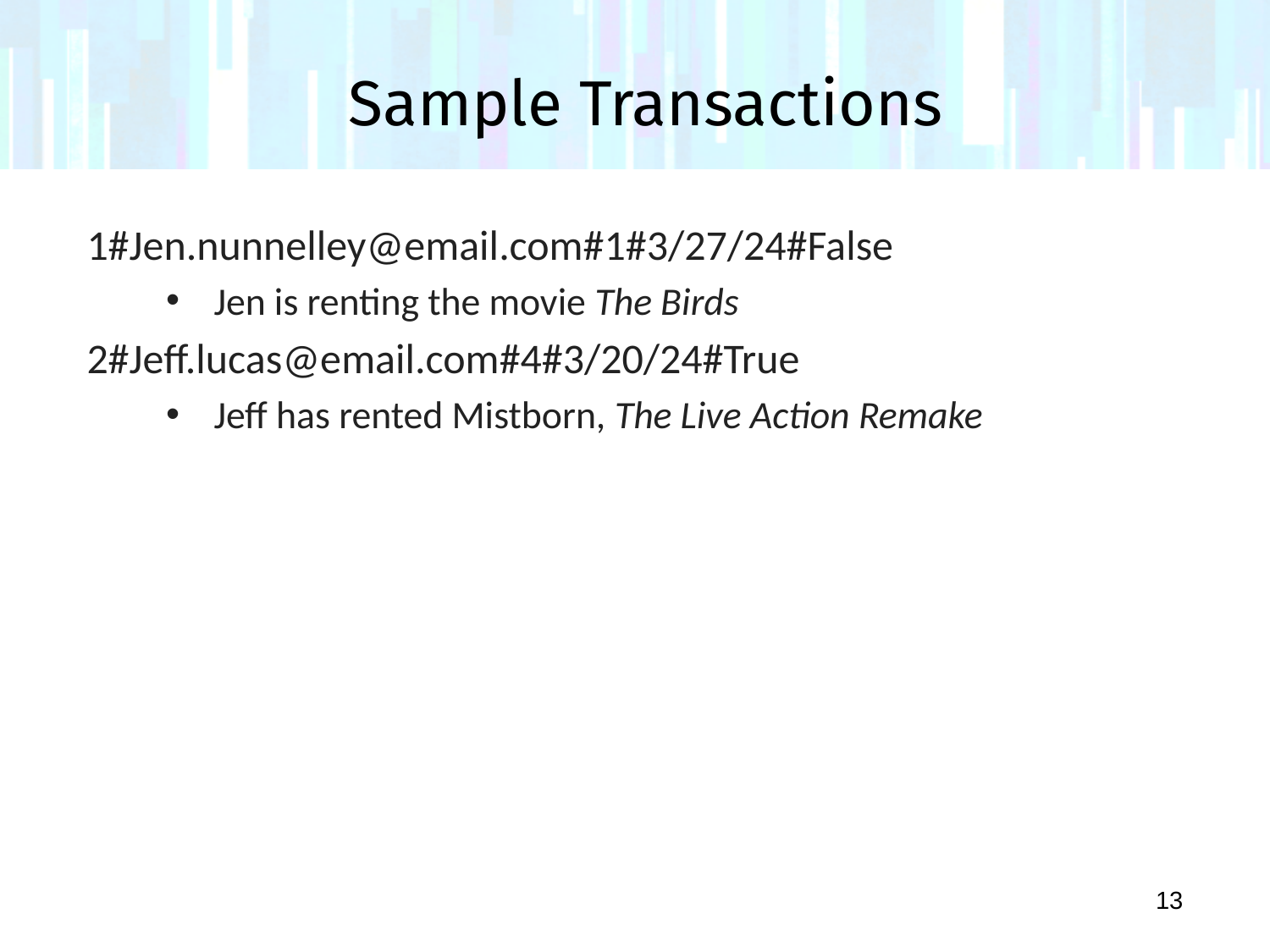

# Sample Transactions
1#Jen.nunnelley@email.com#1#3/27/24#False
Jen is renting the movie The Birds
2#Jeff.lucas@email.com#4#3/20/24#True
Jeff has rented Mistborn, The Live Action Remake
13